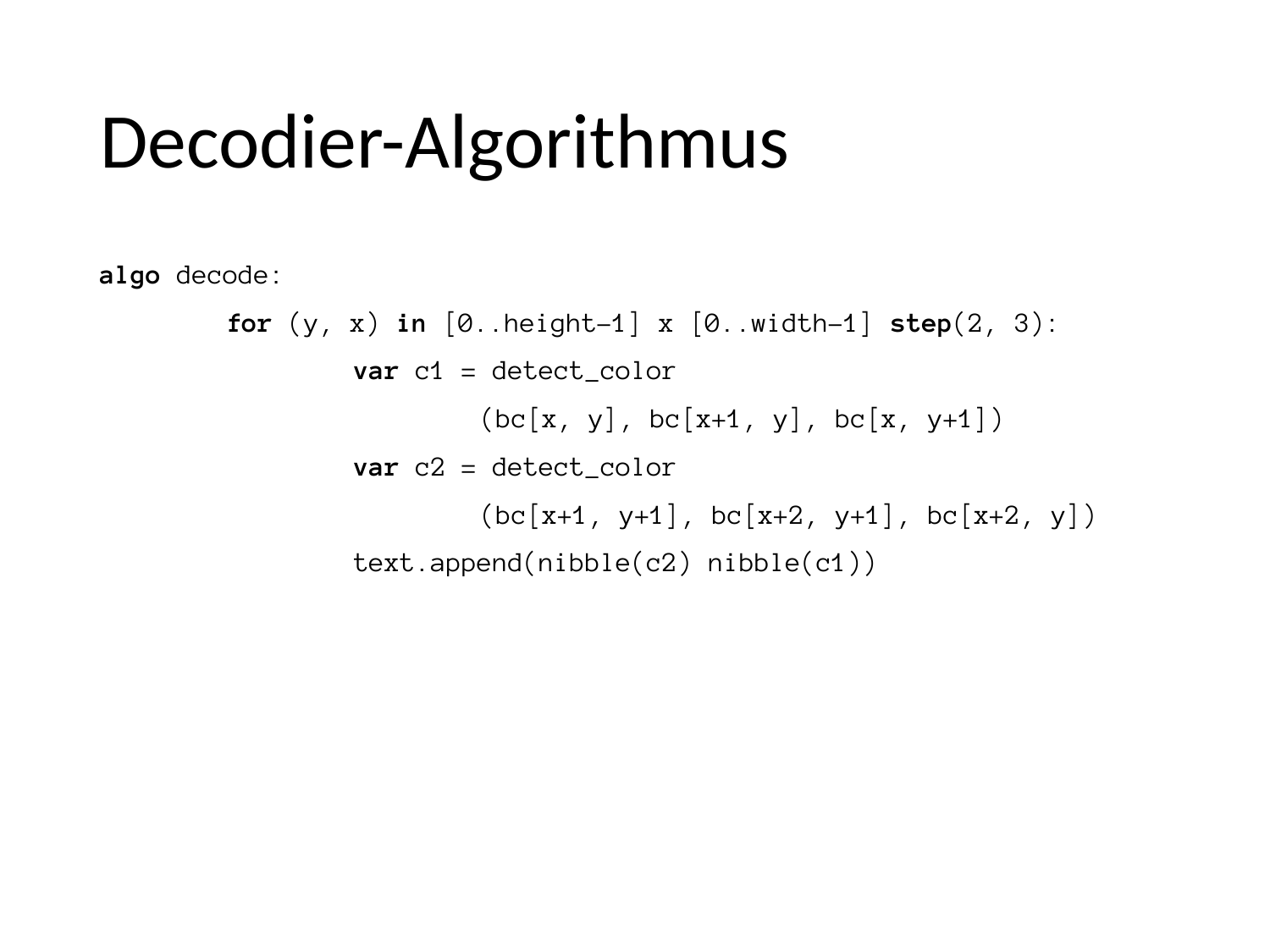

# Decodier-Algorithmus
algo decode:
	for (y, x) in [0..height-1] x [0..width-1] step(2, 3):
		var c1 = detect_color
			(bc[x, y], bc[x+1, y], bc[x, y+1])
		var c2 = detect_color
			(bc[x+1, y+1], bc[x+2, y+1], bc[x+2, y])
		text.append(nibble(c2) nibble(c1))